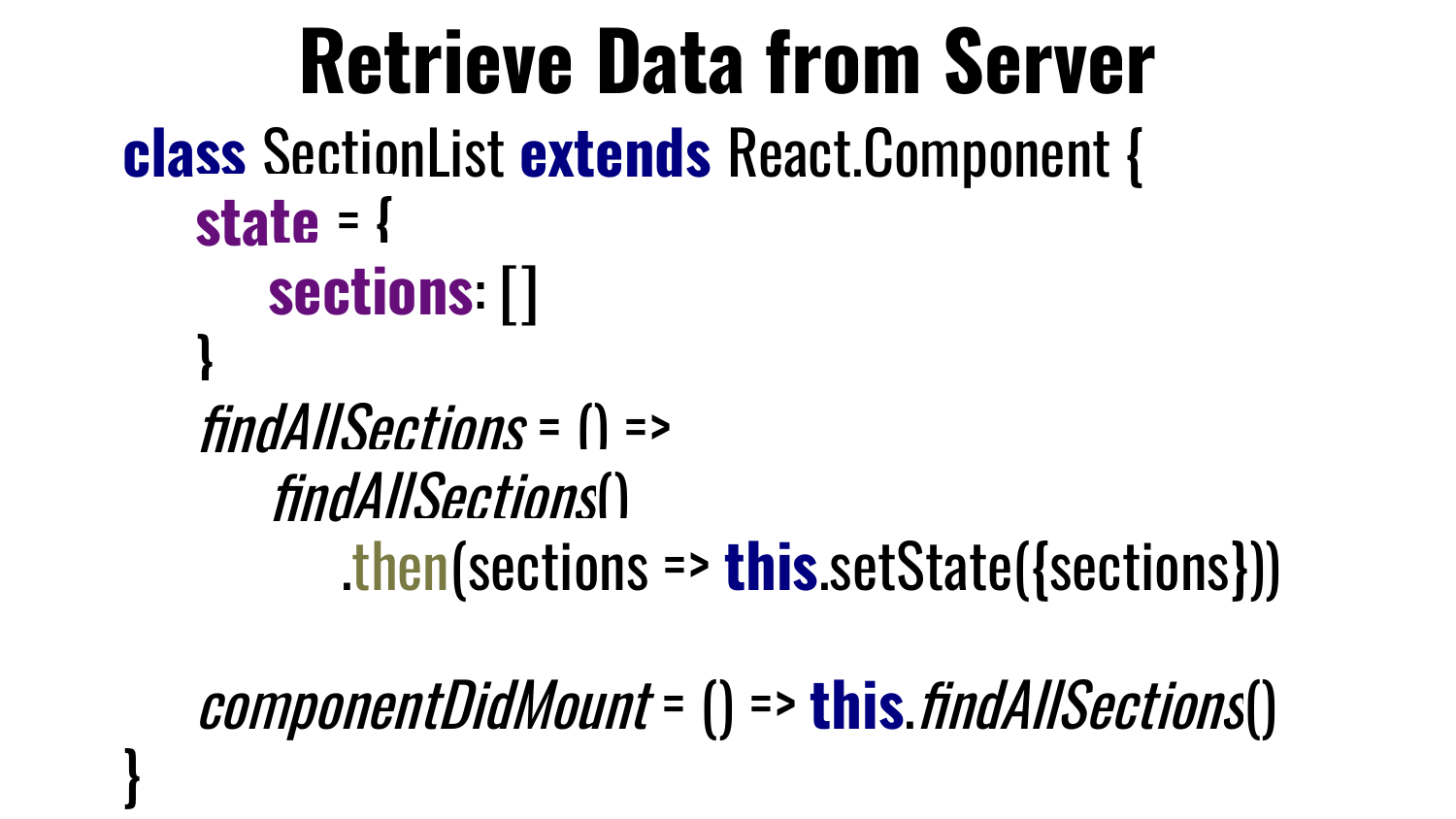

# Retrieve Data from Server
class SectionList extends React.Component {
state = {
sections: []
}
findAllSections = () =>
findAllSections()
.then(sections => this.setState({sections}))

componentDidMount = () => this.findAllSections()
}